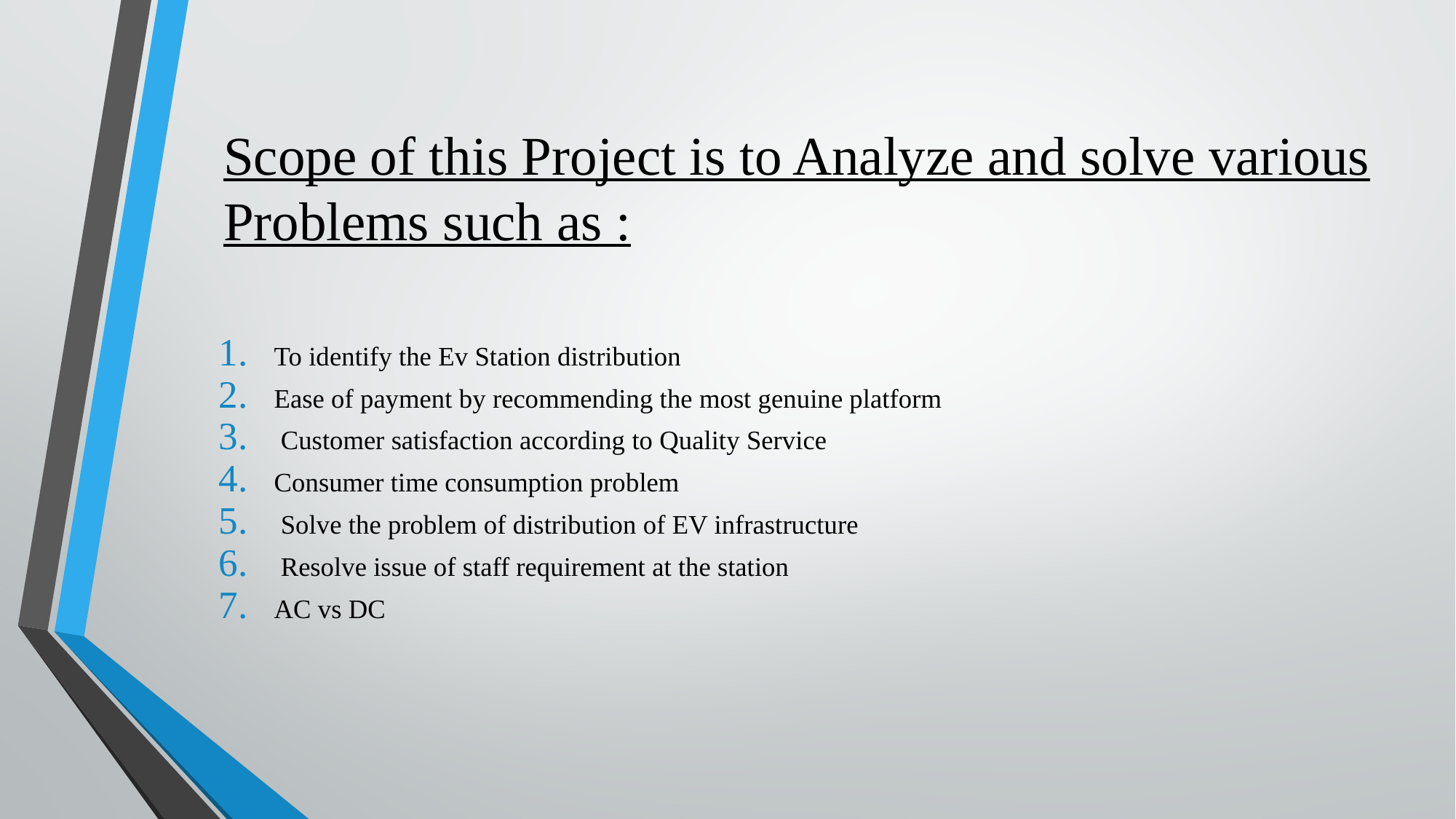

# Scope of this Project is to Analyze and solve various Problems such as :

To identify the Ev Station distribution
Ease of payment by recommending the most genuine platform
 Customer satisfaction according to Quality Service
Consumer time consumption problem
 Solve the problem of distribution of EV infrastructure
 Resolve issue of staff requirement at the station
AC vs DC